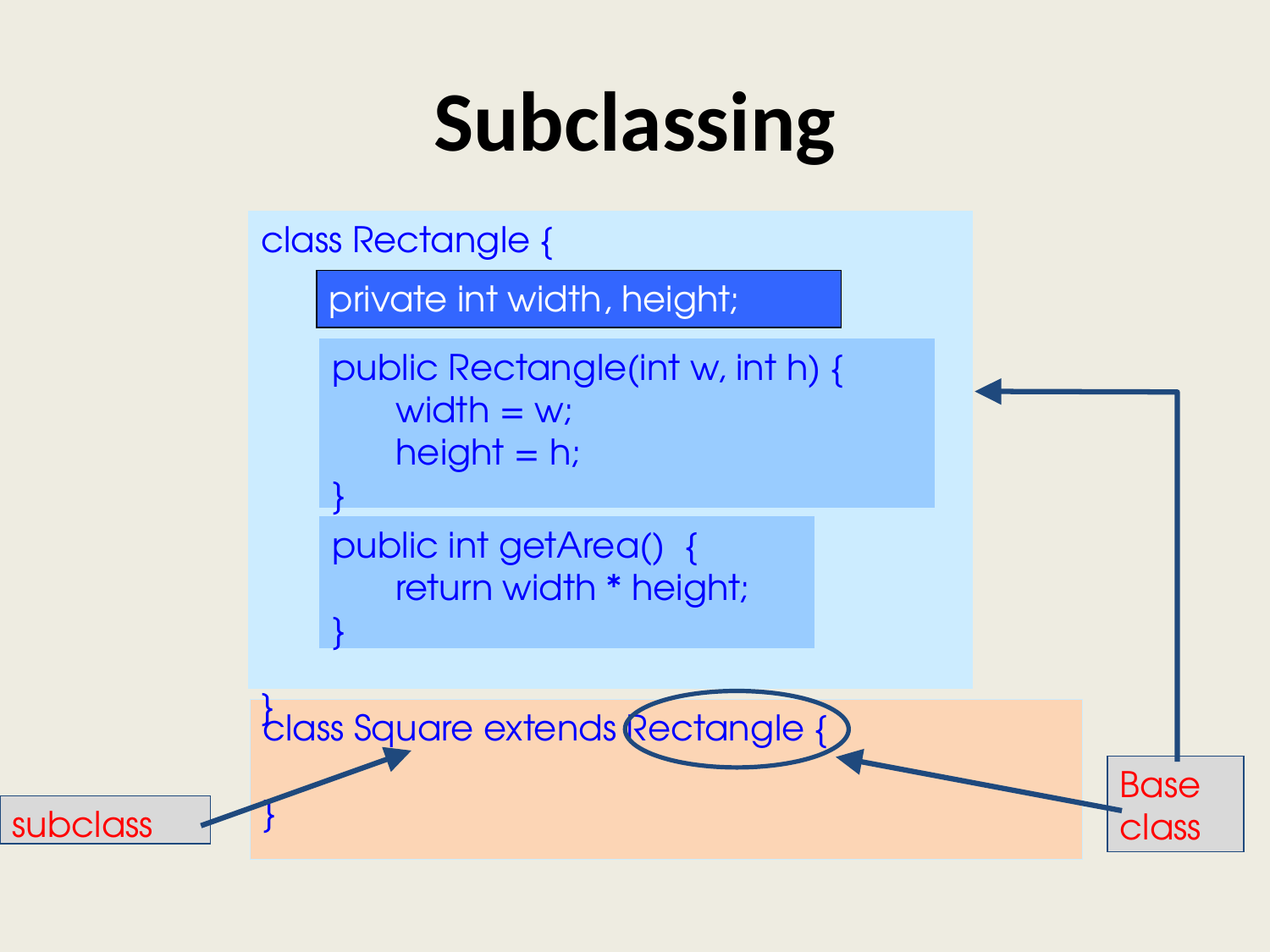

# Subclassing
class Rectangle {

}
private int width, height;
public Rectangle(int w, int h) {
width = w;
height = h;
}

Base class

public int getArea()  {
return width * height;
}
class Square extends Rectangle {

}

subclass